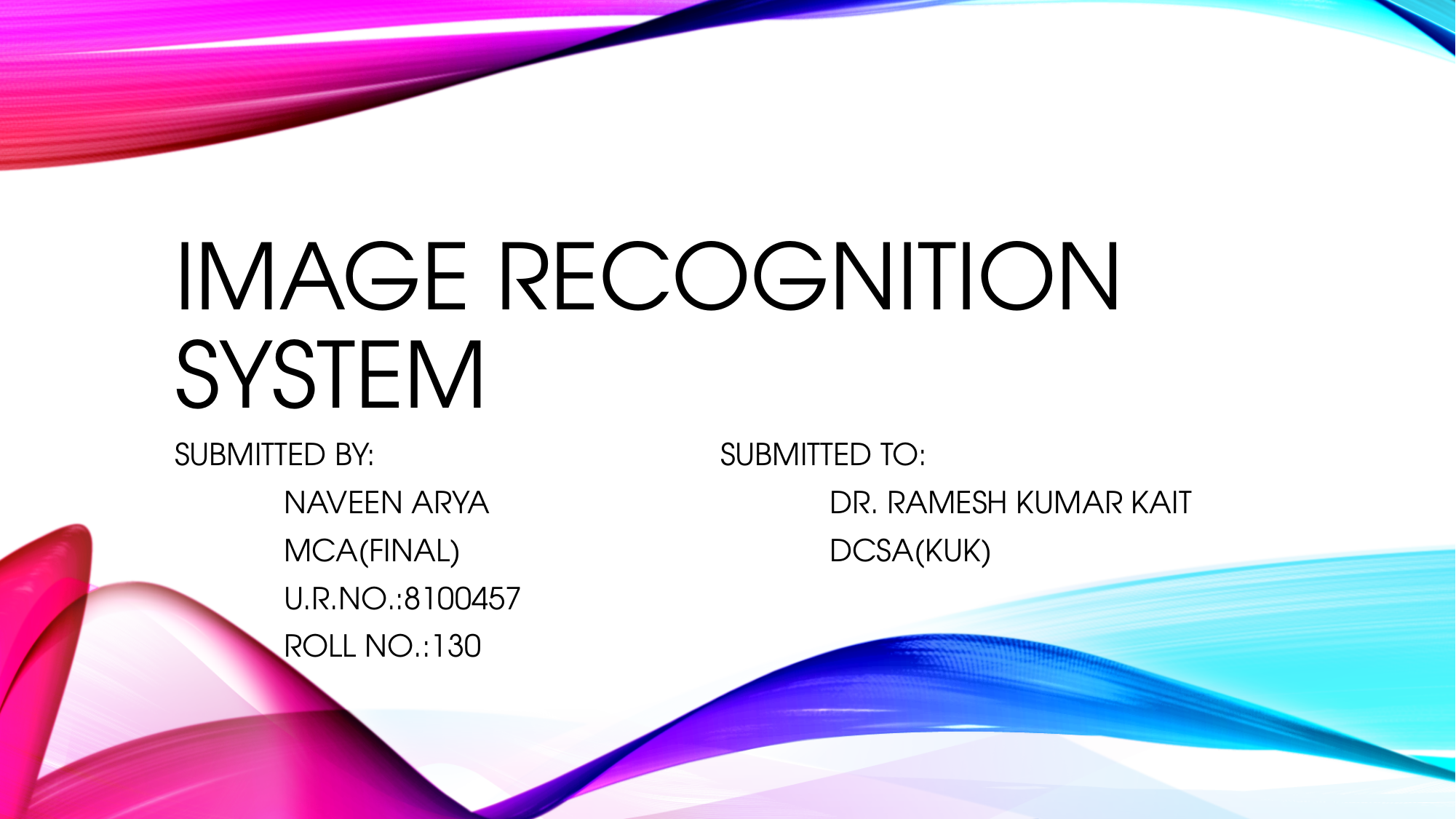

# IMAGE RECOGNITION SYSTEM
SUBMITTED BY:				SUBMITTED TO:
	NAVEEN ARYA				DR. RAMESH KUMAR KAIT
	MCA(FINAL)				DCSA(KUK)
	U.R.NO.:8100457
	ROLL NO.:130